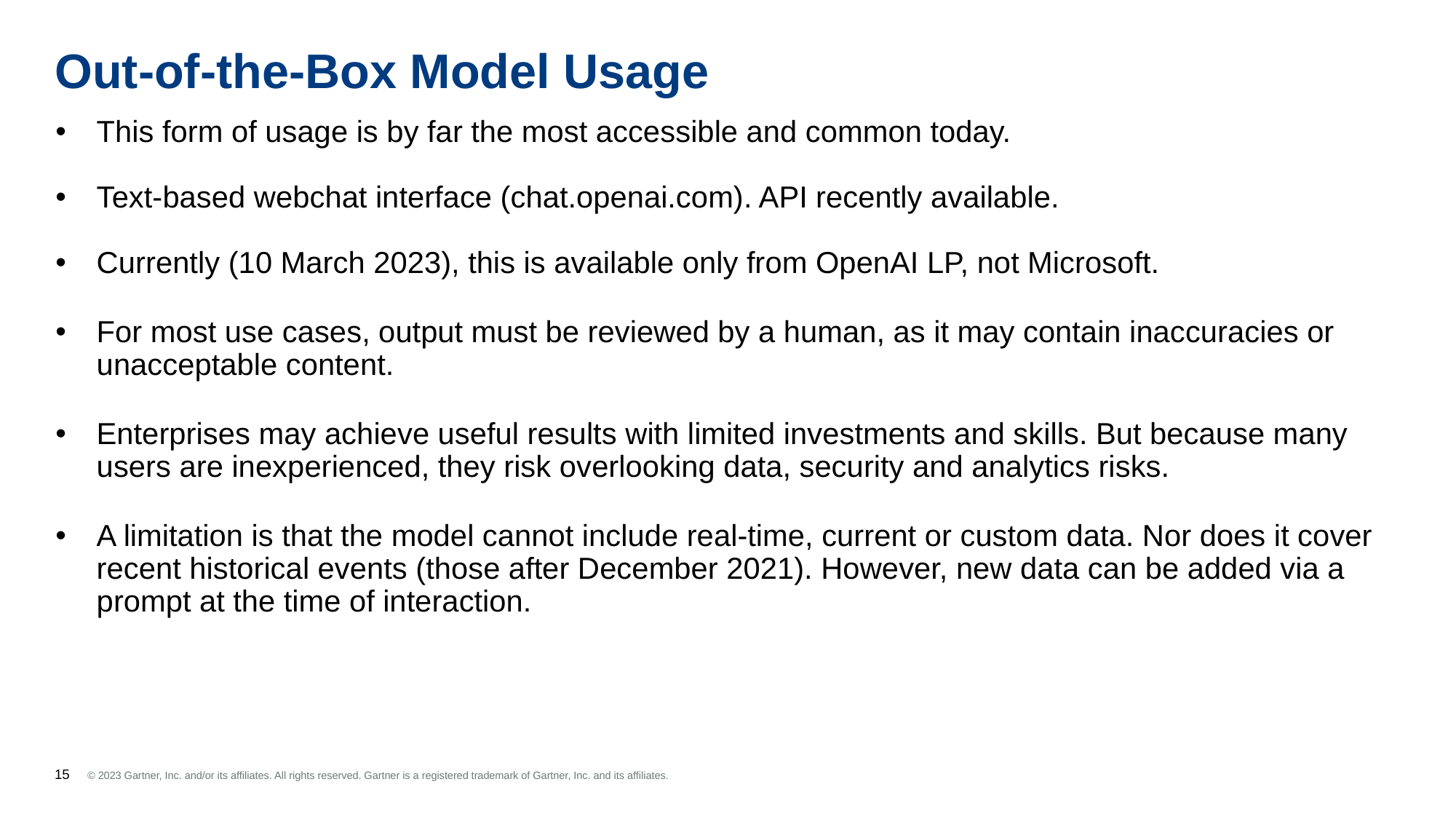

# Out-of-the-Box Model Usage
This form of usage is by far the most accessible and common today.

Text-based webchat interface (chat.openai.com). API recently available.
Currently (10 March 2023), this is available only from OpenAI LP, not Microsoft.
For most use cases, output must be reviewed by a human, as it may contain inaccuracies or unacceptable content.
Enterprises may achieve useful results with limited investments and skills. But because many users are inexperienced, they risk overlooking data, security and analytics risks.
A limitation is that the model cannot include real-time, current or custom data. Nor does it cover recent historical events (those after December 2021). However, new data can be added via a prompt at the time of interaction.